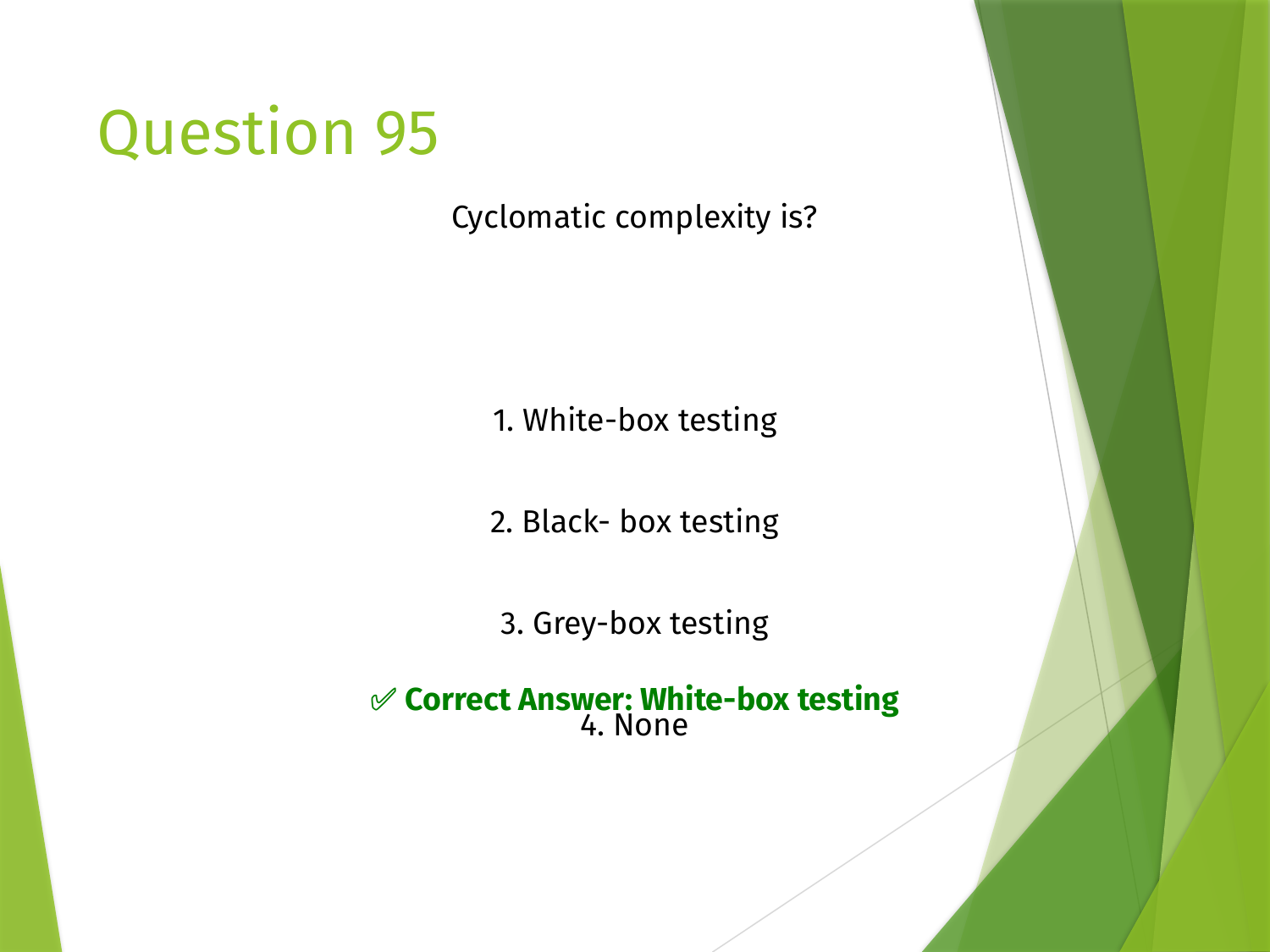

# Question 95
Cyclomatic complexity is?

1. White-box testing

2. Black- box testing

3. Grey-box testing

✅ Correct Answer: White-box testing

4. None